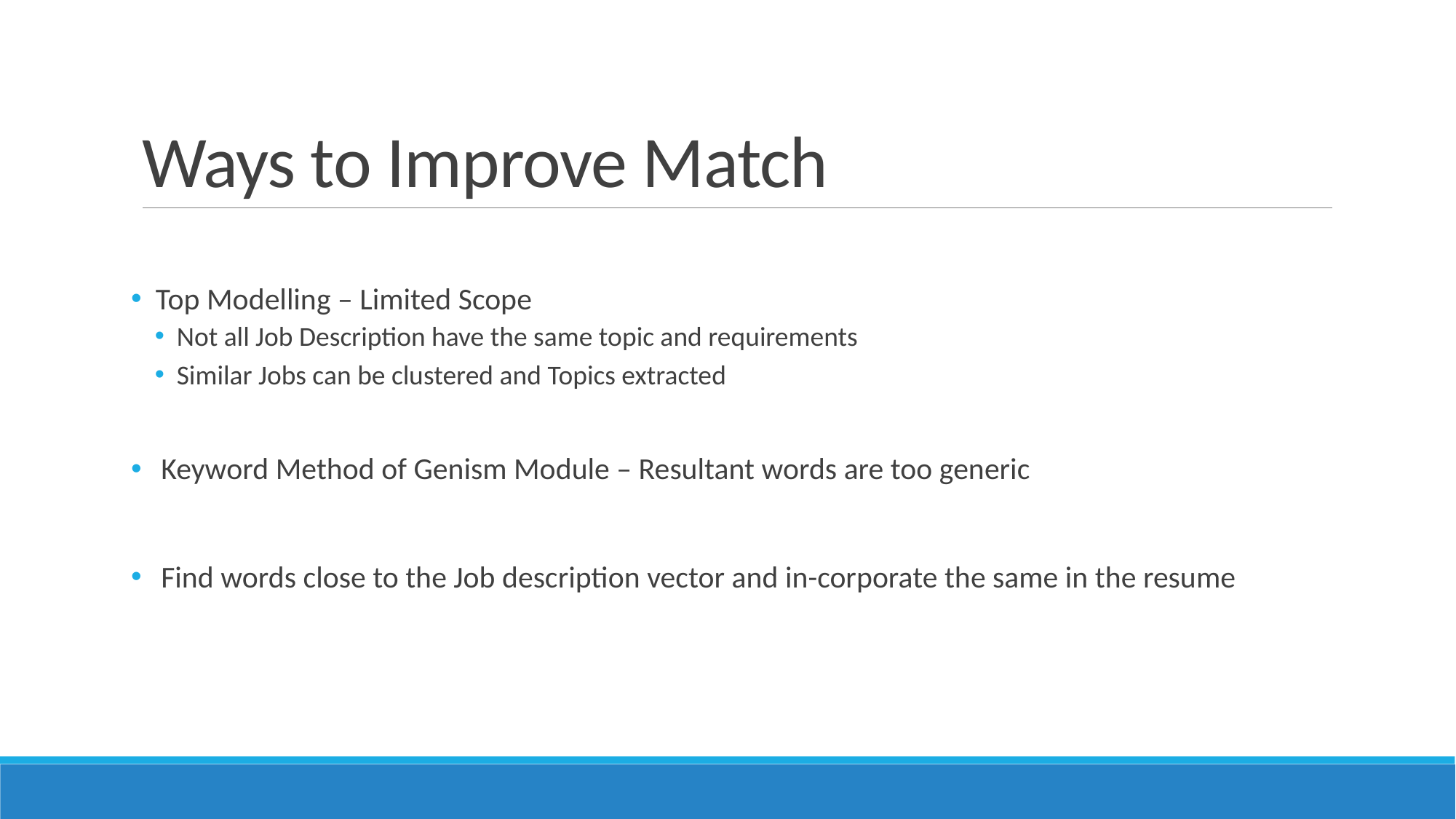

# Ways to Improve Match

  Top Modelling – Limited Scope
Not all Job Description have the same topic and requirements
Similar Jobs can be clustered and Topics extracted

Keyword Method of Genism Module – Resultant words are too generic

Find words close to the Job description vector and in-corporate the same in the resume